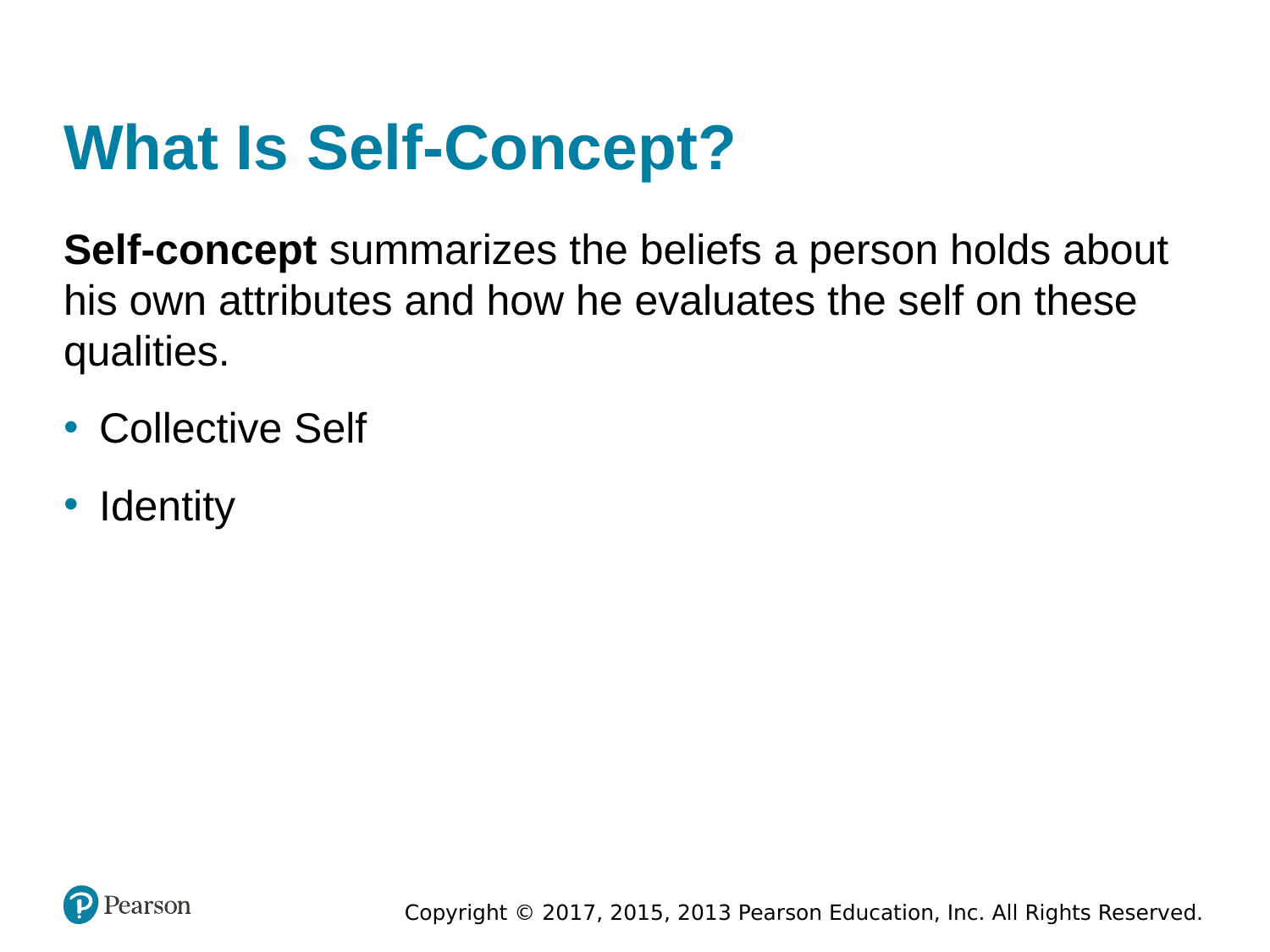

# What Is Self-Concept?
Self-concept summarizes the beliefs a person holds about his own attributes and how he evaluates the self on these qualities.
Collective Self
Identity